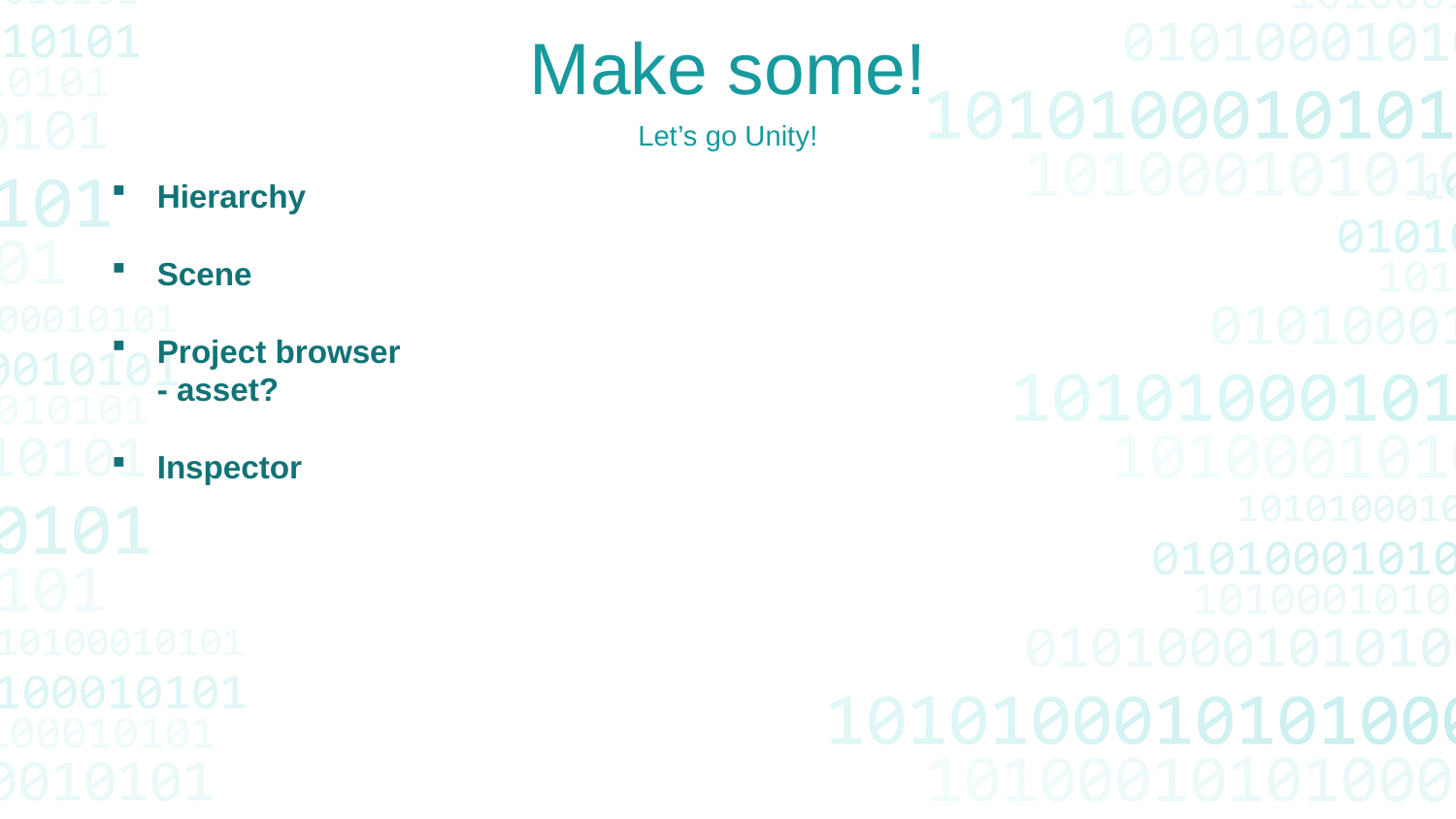

Make some!
Let’s go Unity!
Hierarchy

Scene

Project browser
- asset?

Inspector